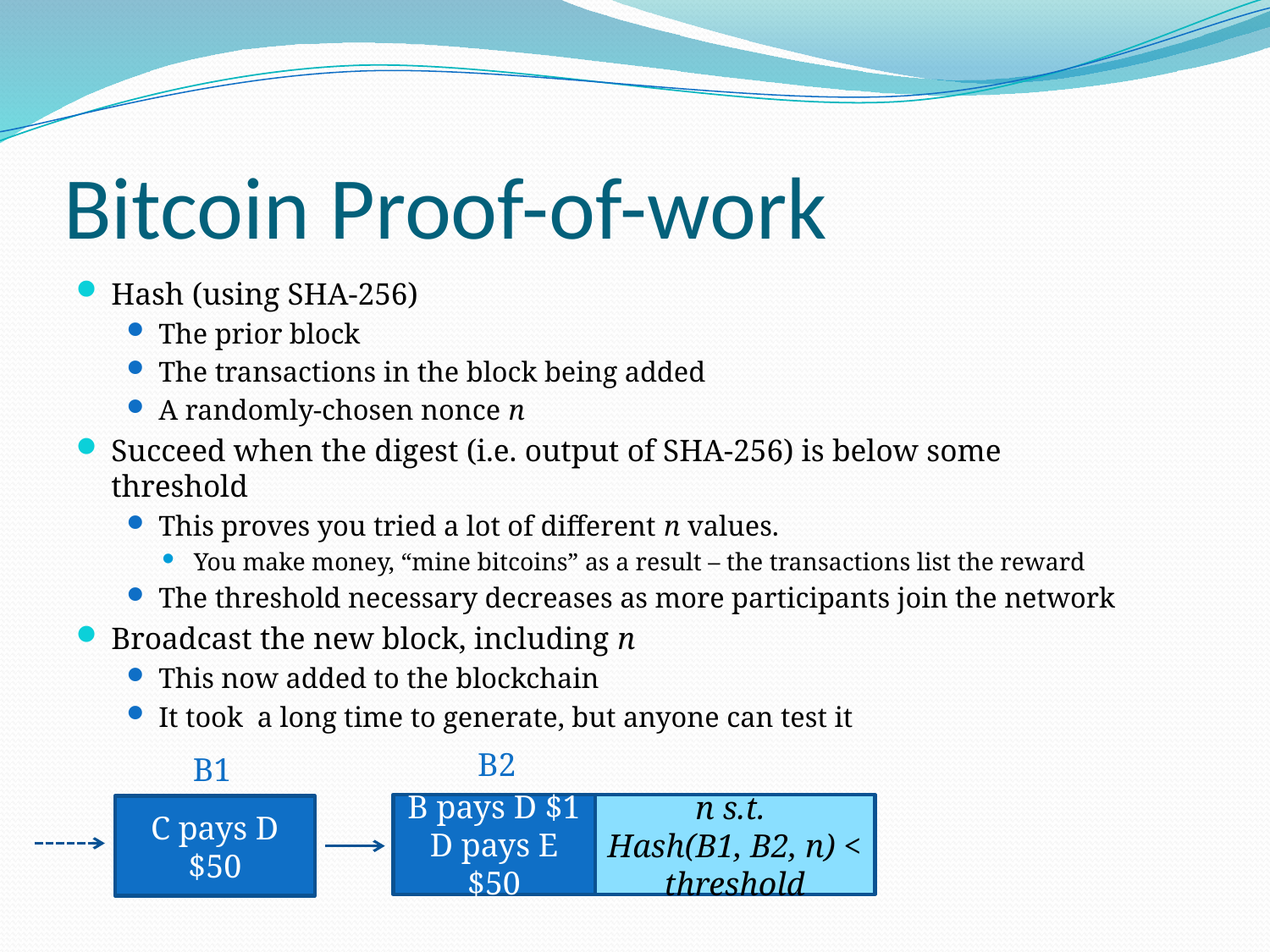

# Bitcoin Proof-of-work
Hash (using SHA-256)
The prior block
The transactions in the block being added
A randomly-chosen nonce n
Succeed when the digest (i.e. output of SHA-256) is below some threshold
This proves you tried a lot of different n values.
You make money, “mine bitcoins” as a result – the transactions list the reward
The threshold necessary decreases as more participants join the network
Broadcast the new block, including n
This now added to the blockchain
It took  a long time to generate, but anyone can test it

B2
B1
B pays D $1
D pays E $50
n s.t.
Hash(B1, B2, n) < threshold
C pays D $50